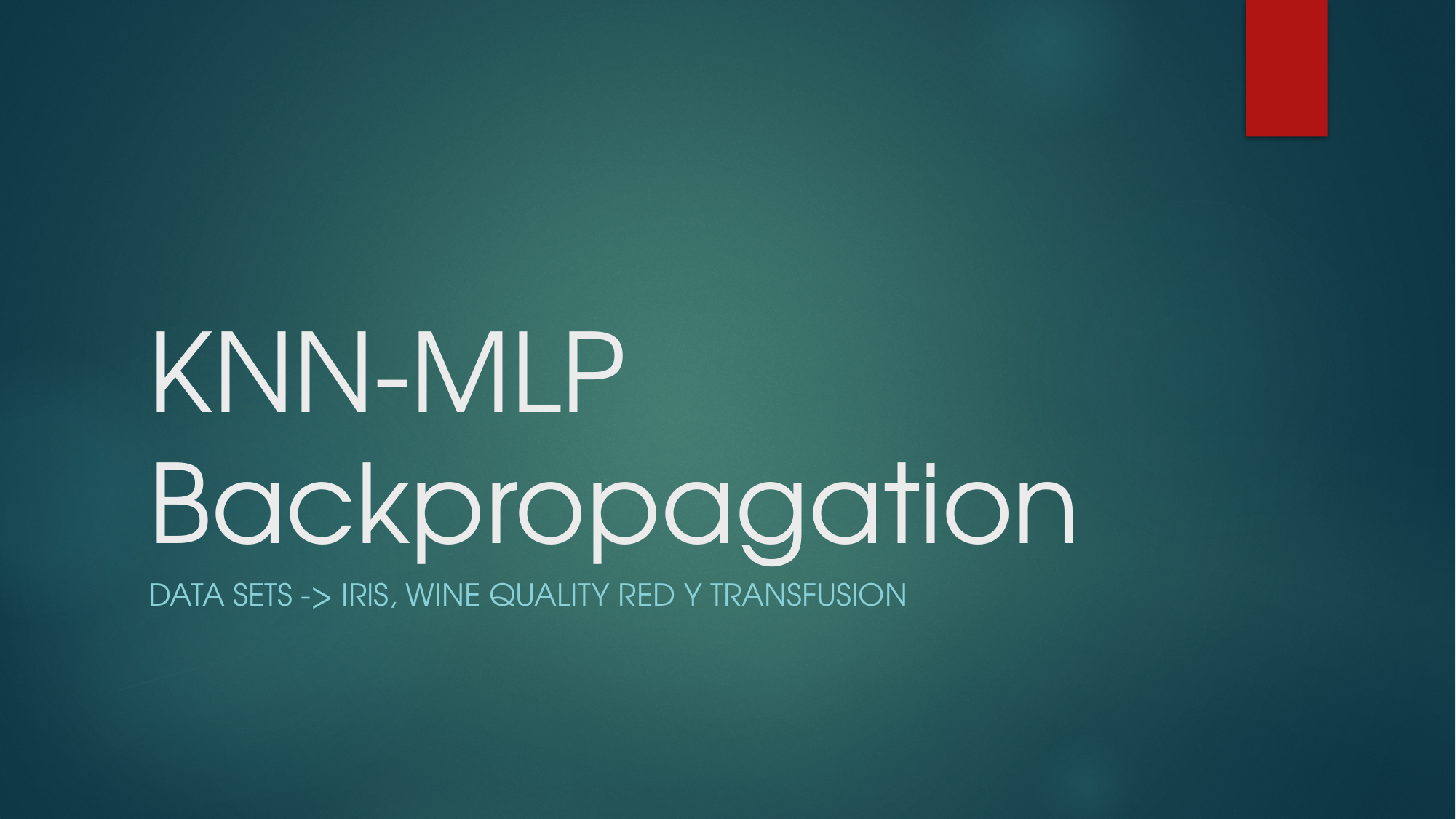

# KNN-MLP Backpropagation
Data sets -> Iris, Wine quality red y transfusion